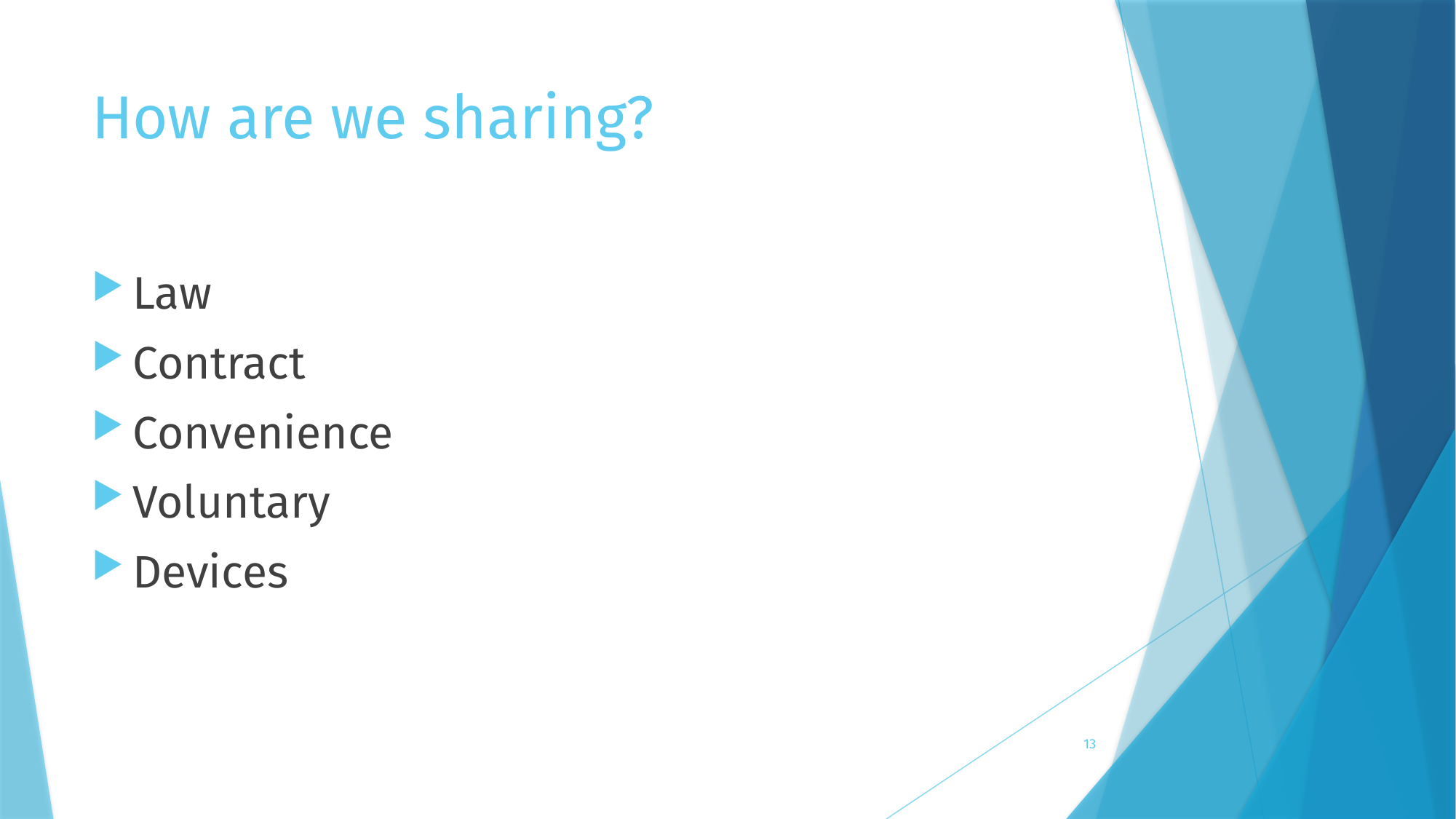

# How are we sharing?
Law
Contract
Convenience
Voluntary
Devices
13